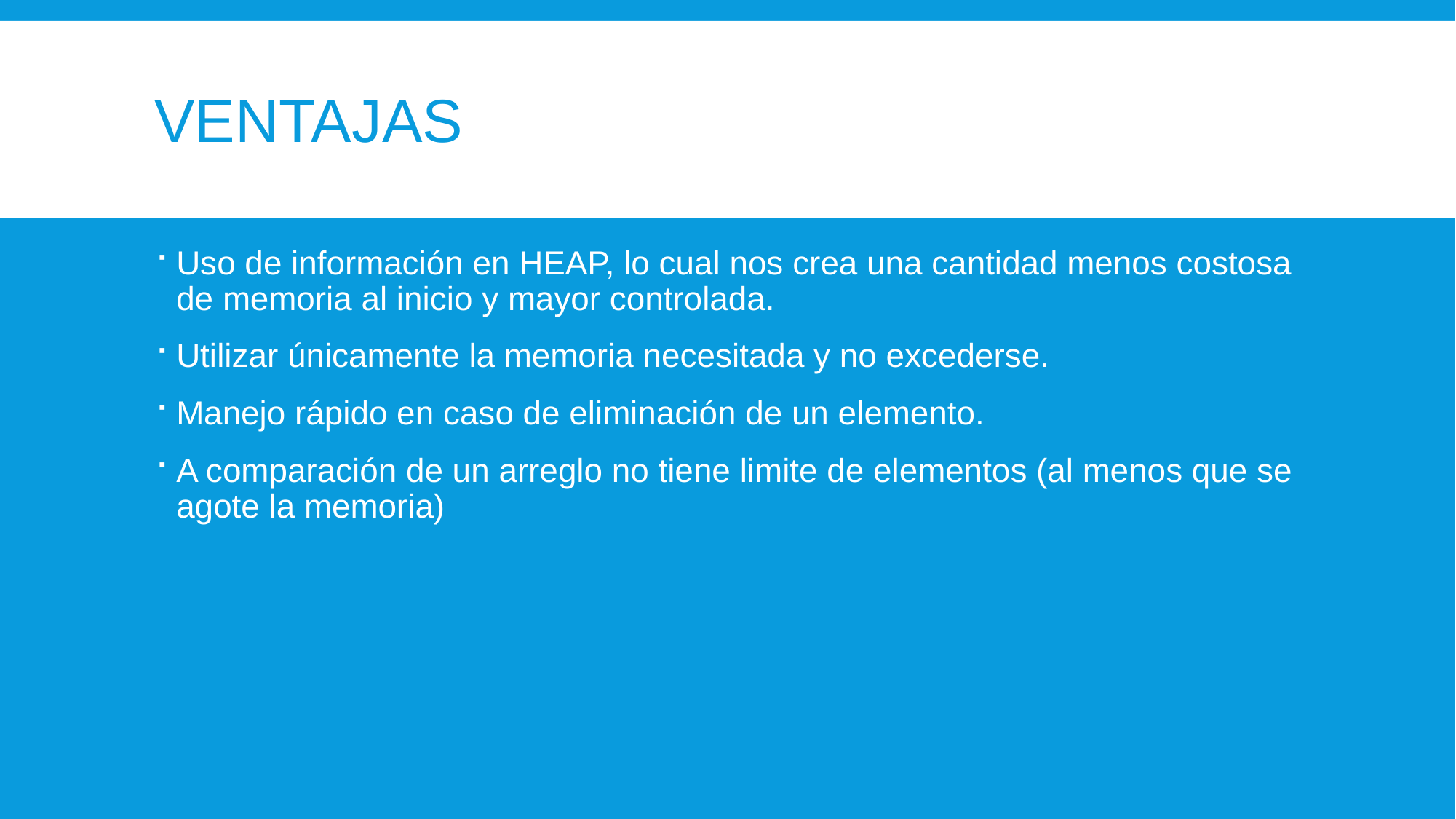

# Ventajas
Uso de información en HEAP, lo cual nos crea una cantidad menos costosa de memoria al inicio y mayor controlada.
Utilizar únicamente la memoria necesitada y no excederse.
Manejo rápido en caso de eliminación de un elemento.
A comparación de un arreglo no tiene limite de elementos (al menos que se agote la memoria)